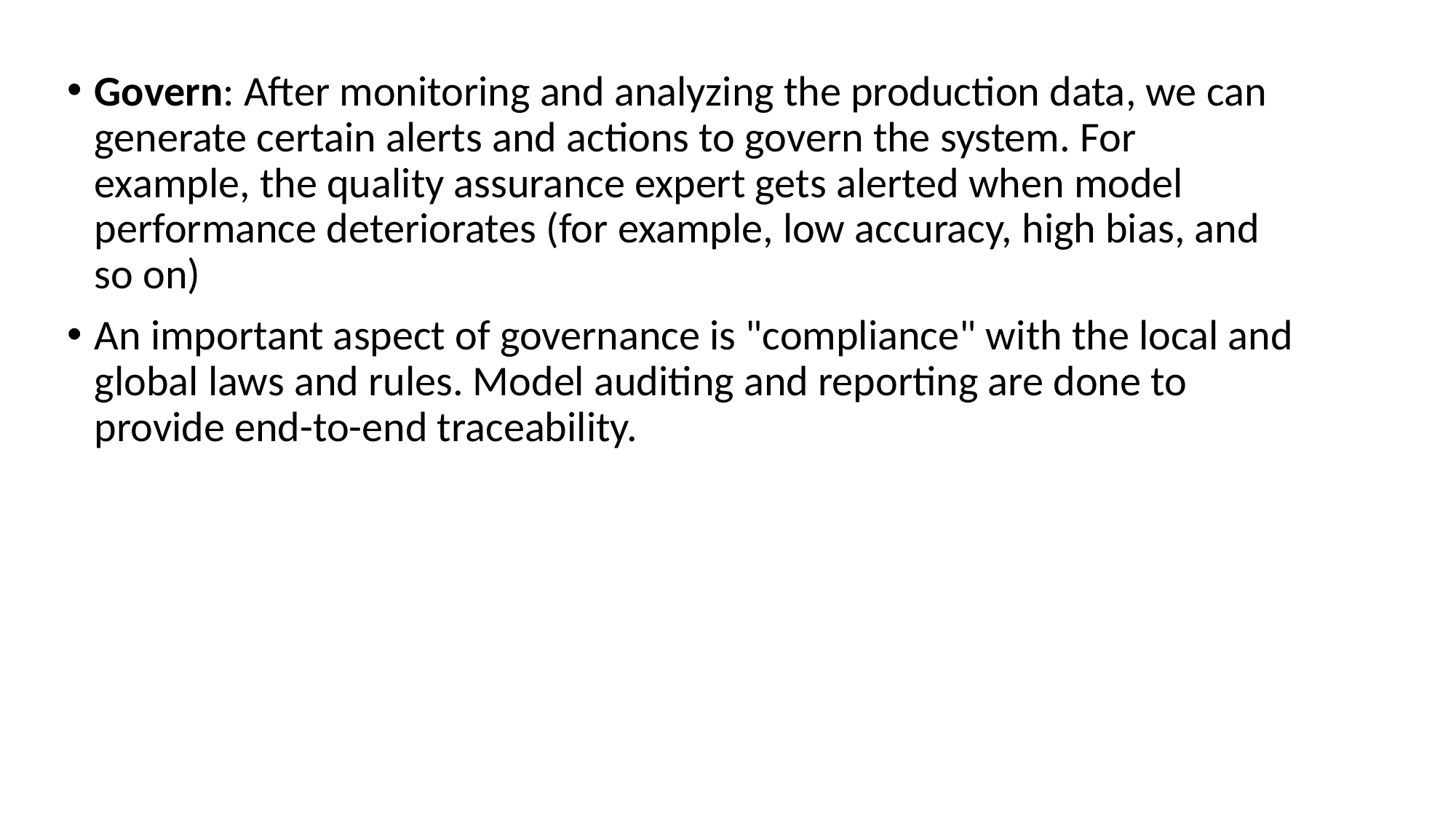

Govern: After monitoring and analyzing the production data, we can generate certain alerts and actions to govern the system. For example, the quality assurance expert gets alerted when model performance deteriorates (for example, low accuracy, high bias, and so on)
An important aspect of governance is "compliance" with the local and global laws and rules. Model auditing and reporting are done to provide end-to-end traceability.